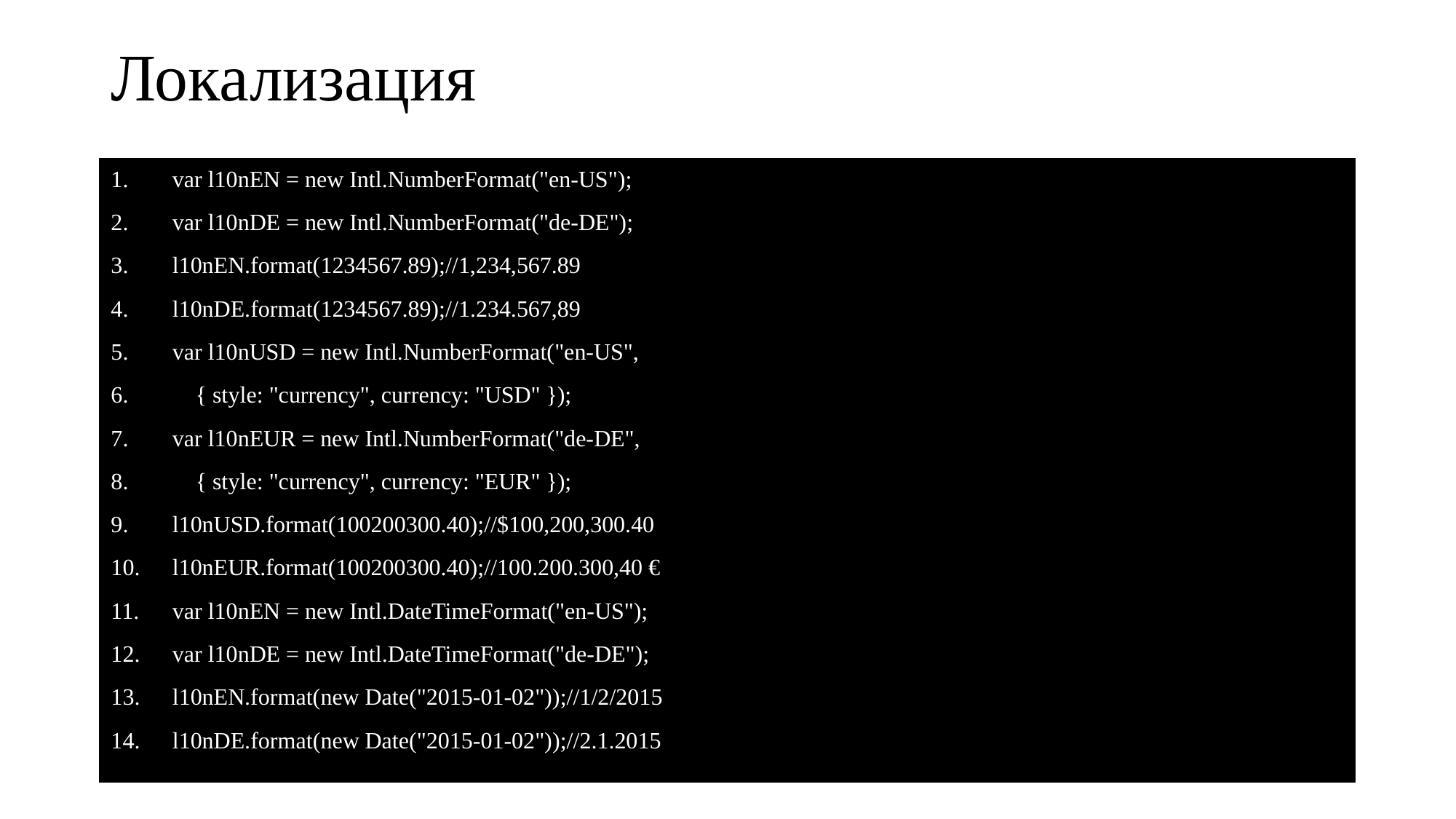

# Локализация
var l10nEN = new Intl.NumberFormat("en-US");
var l10nDE = new Intl.NumberFormat("de-DE");
l10nEN.format(1234567.89);//1,234,567.89
l10nDE.format(1234567.89);//1.234.567,89
var l10nUSD = new Intl.NumberFormat("en-US",
    { style: "currency", currency: "USD" });
var l10nEUR = new Intl.NumberFormat("de-DE",
    { style: "currency", currency: "EUR" });
l10nUSD.format(100200300.40);//$100,200,300.40
l10nEUR.format(100200300.40);//100.200.300,40 €
var l10nEN = new Intl.DateTimeFormat("en-US");
var l10nDE = new Intl.DateTimeFormat("de-DE");
l10nEN.format(new Date("2015-01-02"));//1/2/2015
l10nDE.format(new Date("2015-01-02"));//2.1.2015